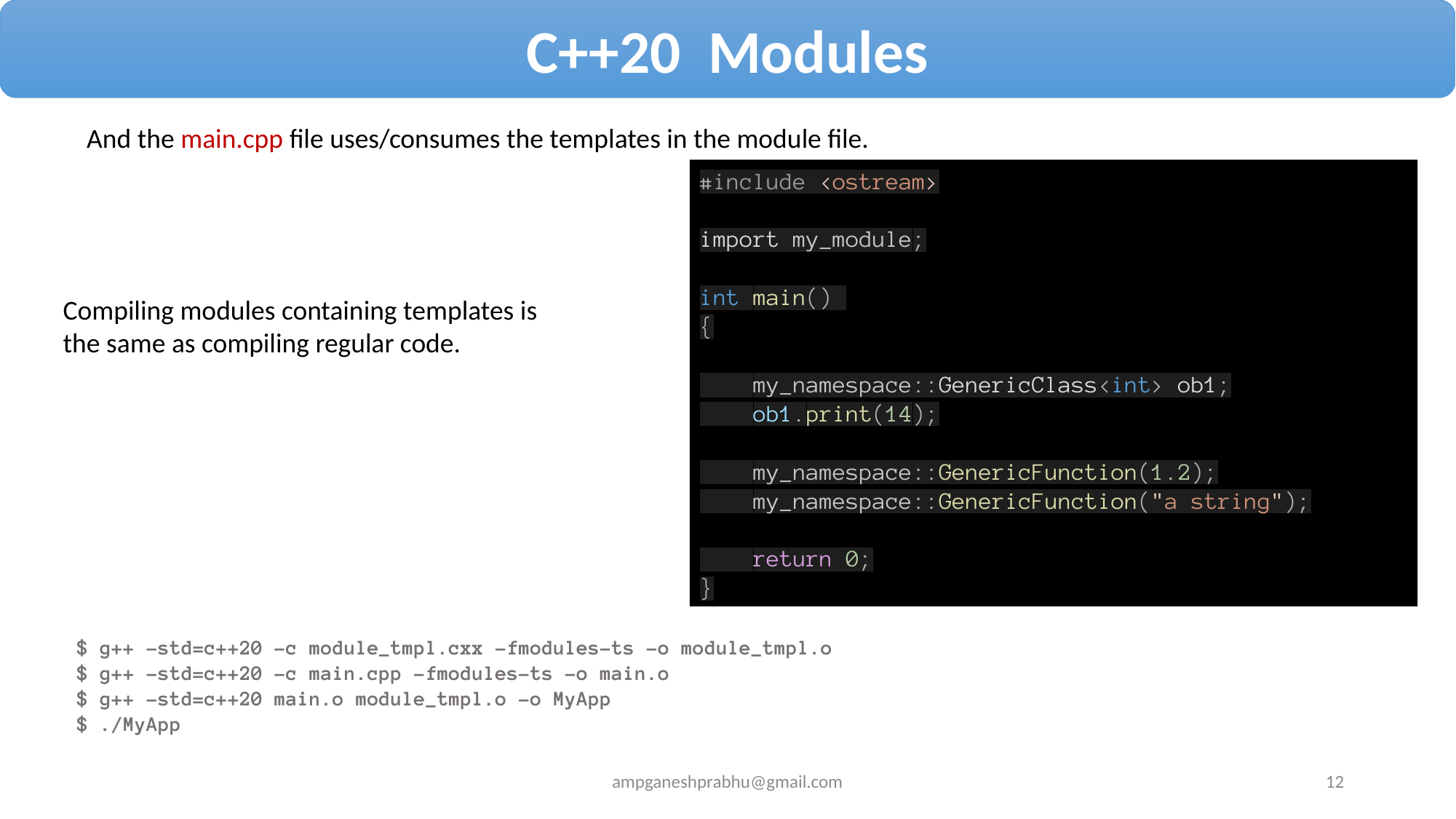

C++20  Modules
And the main.cpp file uses/consumes the templates in the module file.
#include <ostream>
import my_module;
int main()
{
    my_namespace::GenericClass<int> ob1;
    ob1.print(14);
    my_namespace::GenericFunction(1.2);
    my_namespace::GenericFunction("a string");
    return 0;
}
Compiling modules containing templates is the same as compiling regular code.
$ g++ -std=c++20 -c module_tmpl.cxx -fmodules-ts -o module_tmpl.o
$ g++ -std=c++20 -c main.cpp -fmodules-ts -o main.o
$ g++ -std=c++20 main.o module_tmpl.o -o MyApp
$ ./MyApp
ampganeshprabhu@gmail.com
12